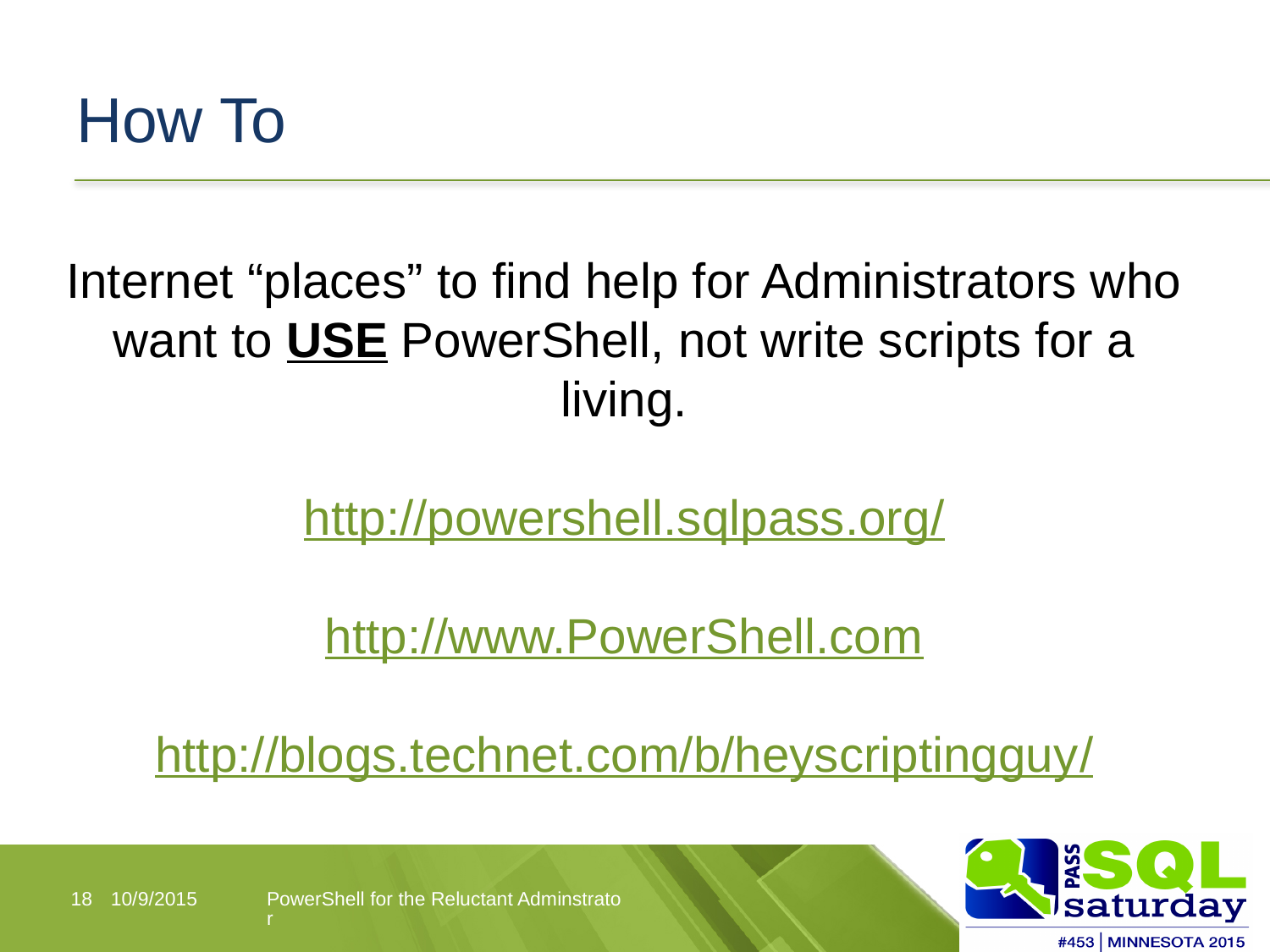

# How To
Internet “places” to find help for Administrators who want to USE PowerShell, not write scripts for a living.

http://powershell.sqlpass.org/

http://www.PowerShell.com

http://blogs.technet.com/b/heyscriptingguy/

18
10/9/2015
PowerShell for the Reluctant Adminstrator